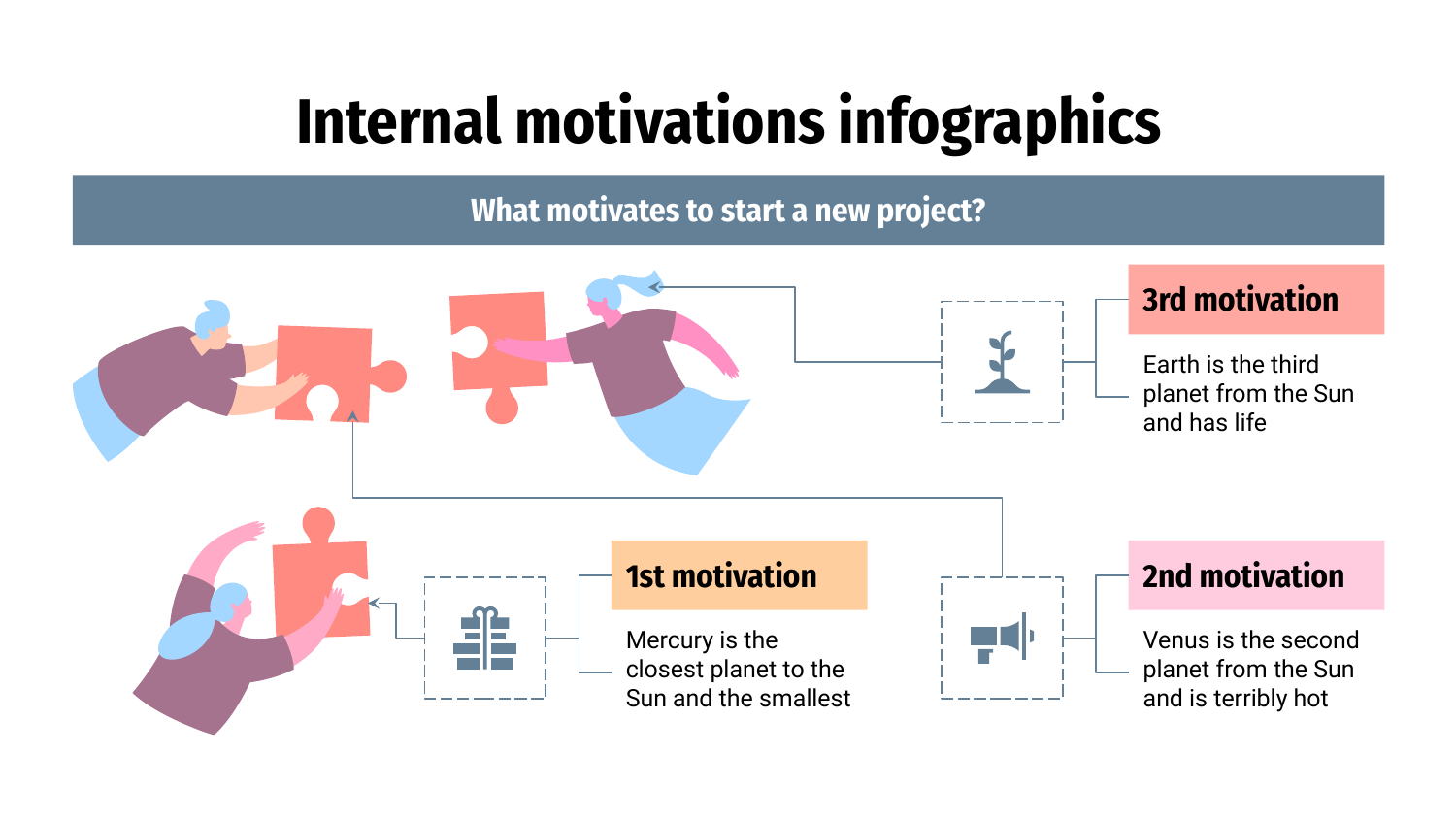

# Internal motivations infographics
What motivates to start a new project?
3rd motivation

Earth is the third planet from the Sun and has life

1st motivation

Mercury is the closest planet to the Sun and the smallest
2nd motivation

Venus is the second planet from the Sun and is terribly hot